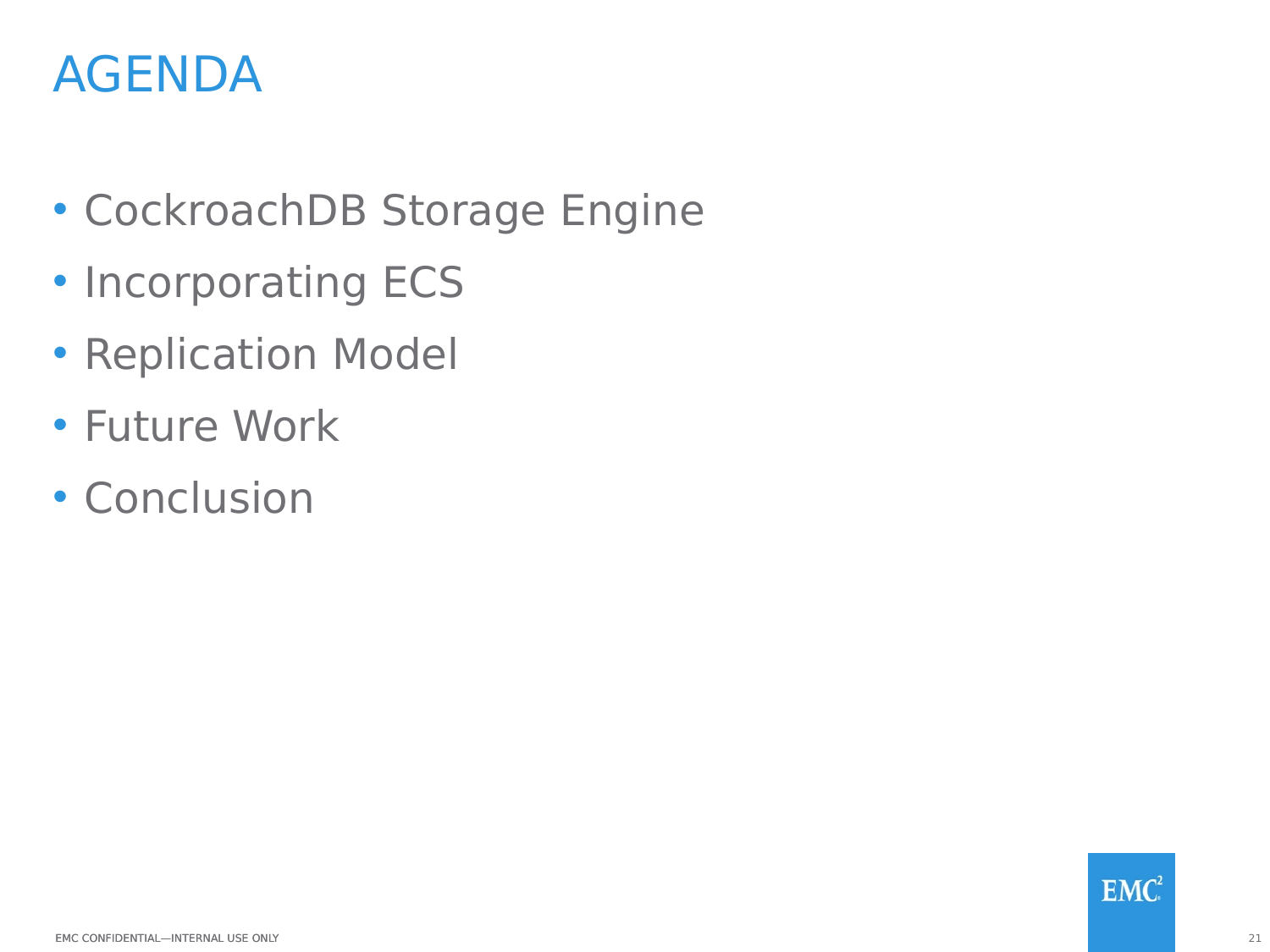

# Agenda
CockroachDB Storage Engine
Incorporating ECS
Replication Model
Future Work
Conclusion